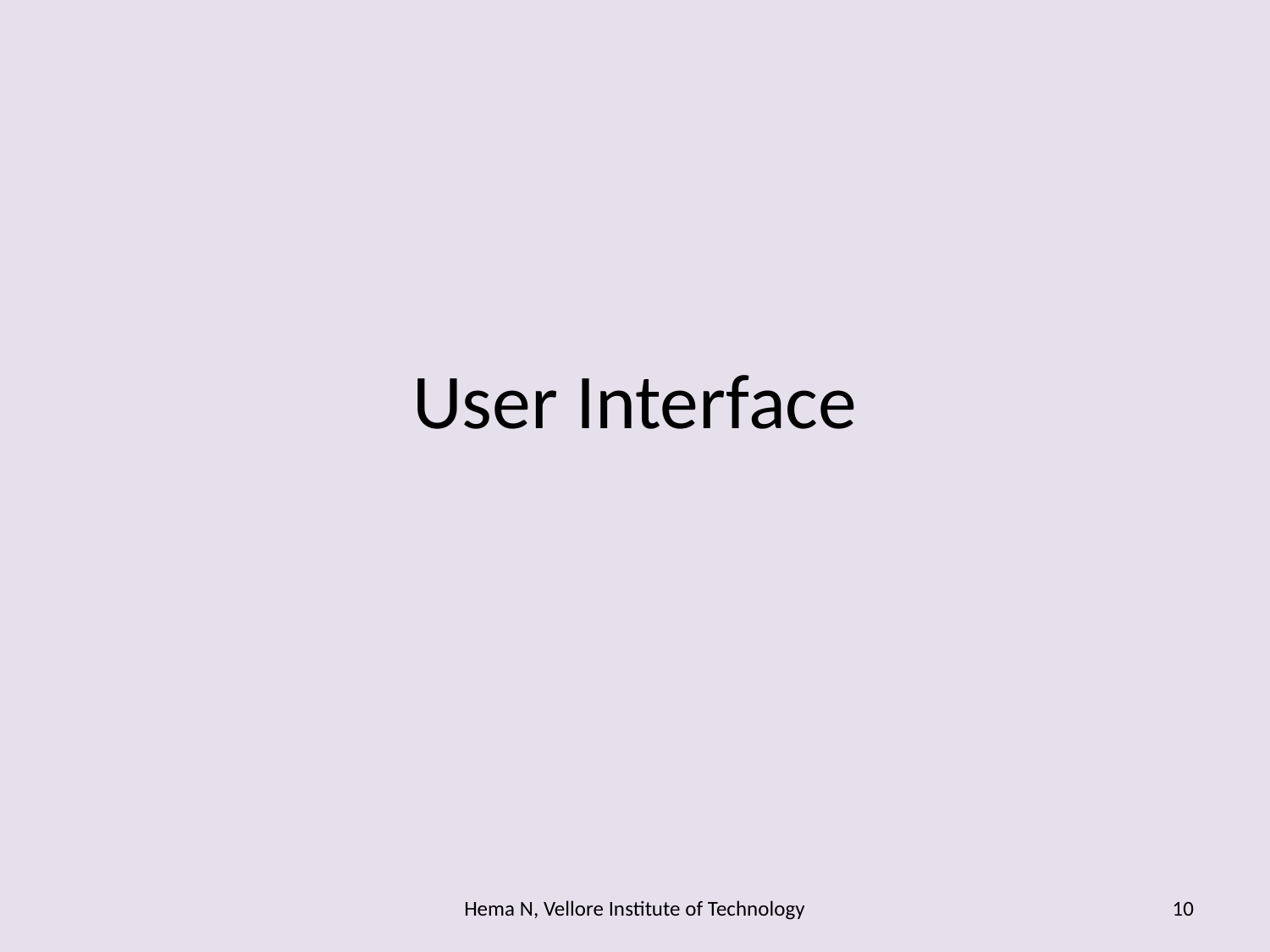

# User Interface

Hema N, Vellore Institute of Technology
10